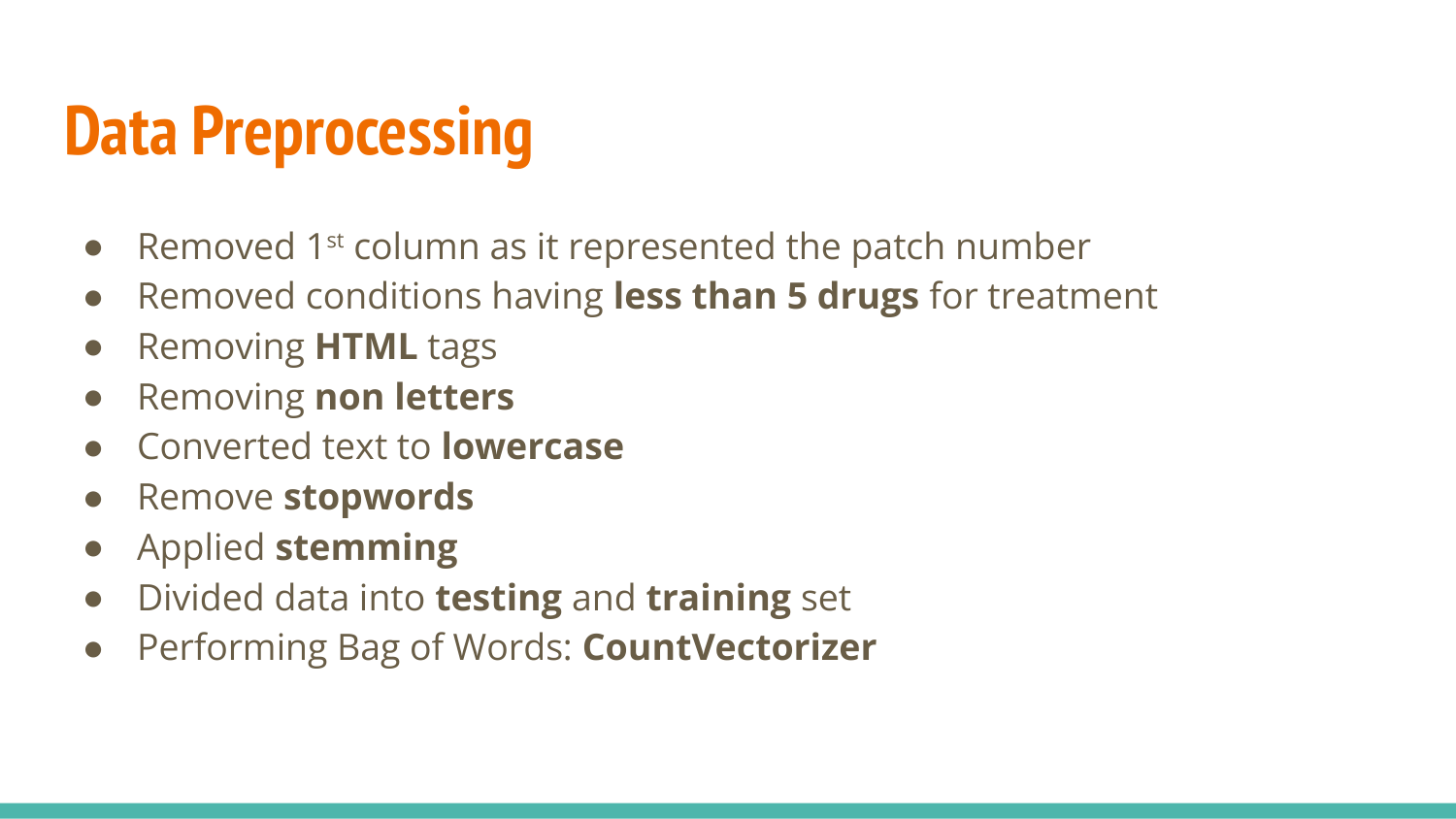

# Data Preprocessing
Removed 1st column as it represented the patch number
Removed conditions having less than 5 drugs for treatment
Removing HTML tags
Removing non letters
Converted text to lowercase
Remove stopwords
Applied stemming
Divided data into testing and training set
Performing Bag of Words: CountVectorizer